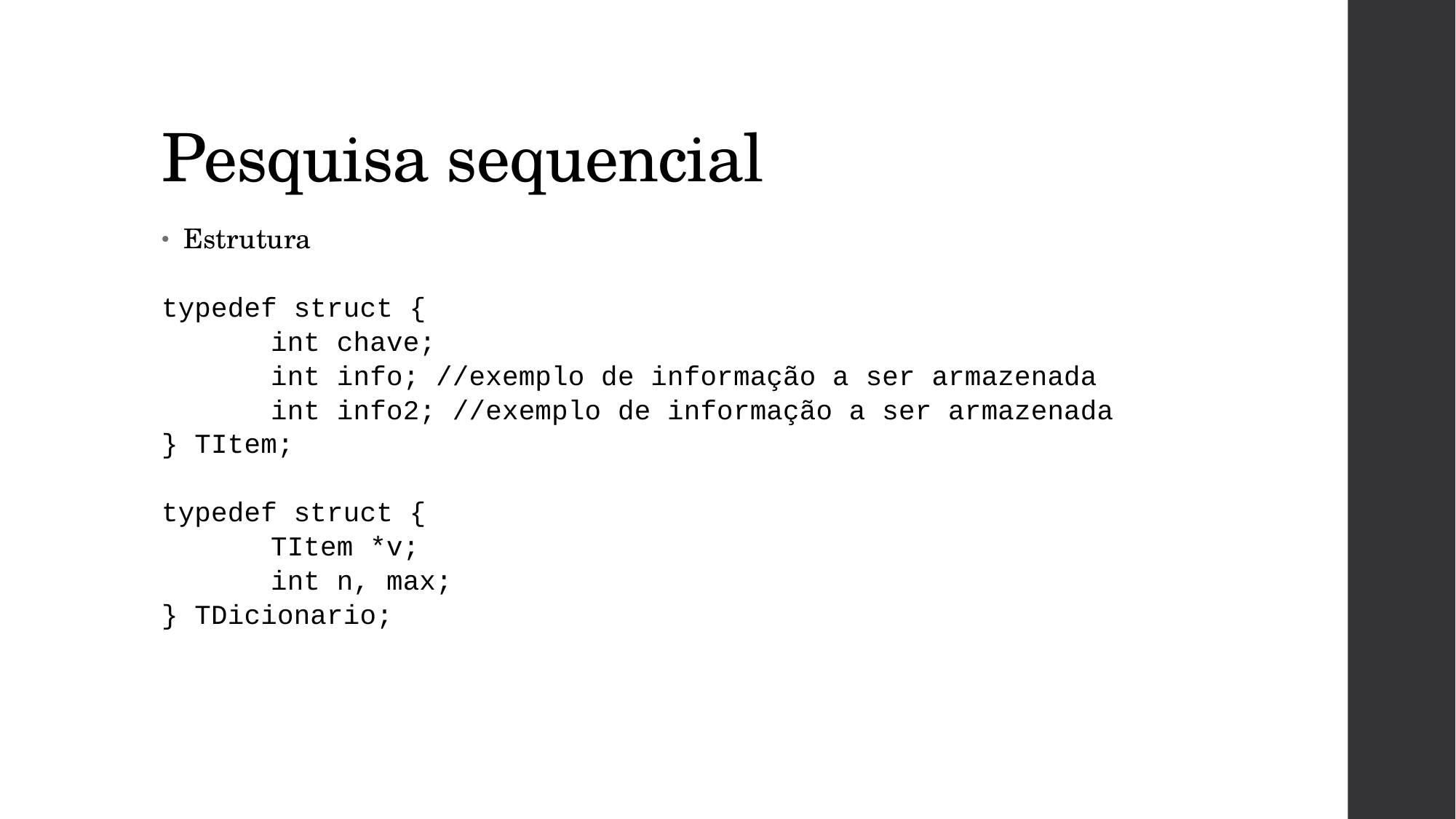

# Pesquisa sequencial
Estrutura

typedef struct {
	int chave;
	int info; //exemplo de informação a ser armazenada
	int info2; //exemplo de informação a ser armazenada
} TItem;

typedef struct {
	TItem *v;
	int n, max;
} TDicionario;